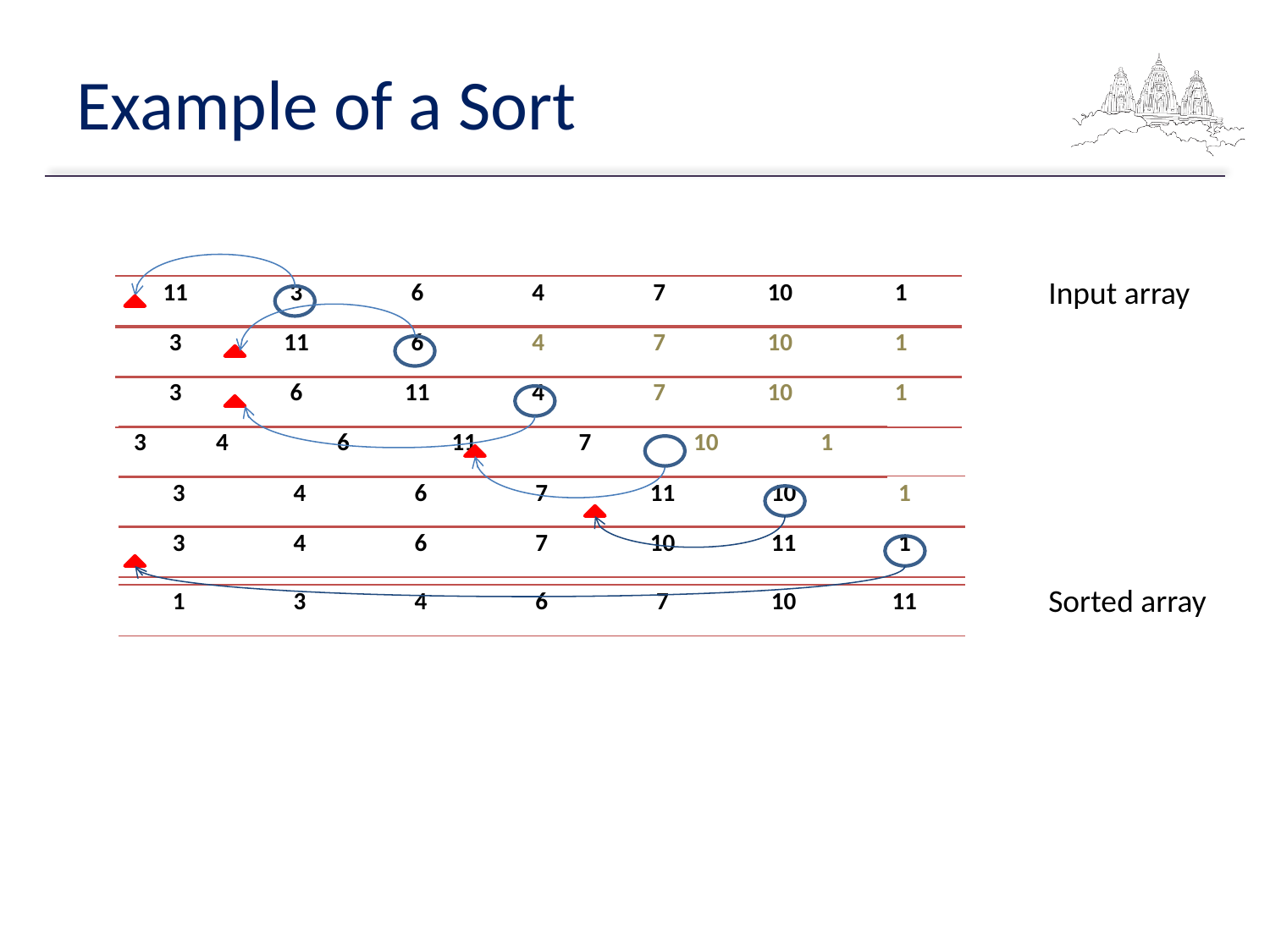

# Example of a Sort
Input array
| 11 | 3 | 6 | 4 | 7 | 10 | 1 |
| --- | --- | --- | --- | --- | --- | --- |

| 3 | 11 | 6 | 4 | 7 | 10 | 1 |
| --- | --- | --- | --- | --- | --- | --- |

| 3 | 6 | 11 | 4 | 7 | 10 | 1 |
| --- | --- | --- | --- | --- | --- | --- |

| 3 | 4 | 6 | 11 | 7 | 10 | 1 |
| --- | --- | --- | --- | --- | --- | --- |

| 3 | 4 | 6 | 7 | 11 | 10 | 1 |
| --- | --- | --- | --- | --- | --- | --- |

| 3 | 4 | 6 | 7 | 10 | 11 | 1 |
| --- | --- | --- | --- | --- | --- | --- |

Sorted array
| 1 | 3 | 4 | 6 | 7 | 10 | 11 |
| --- | --- | --- | --- | --- | --- | --- |